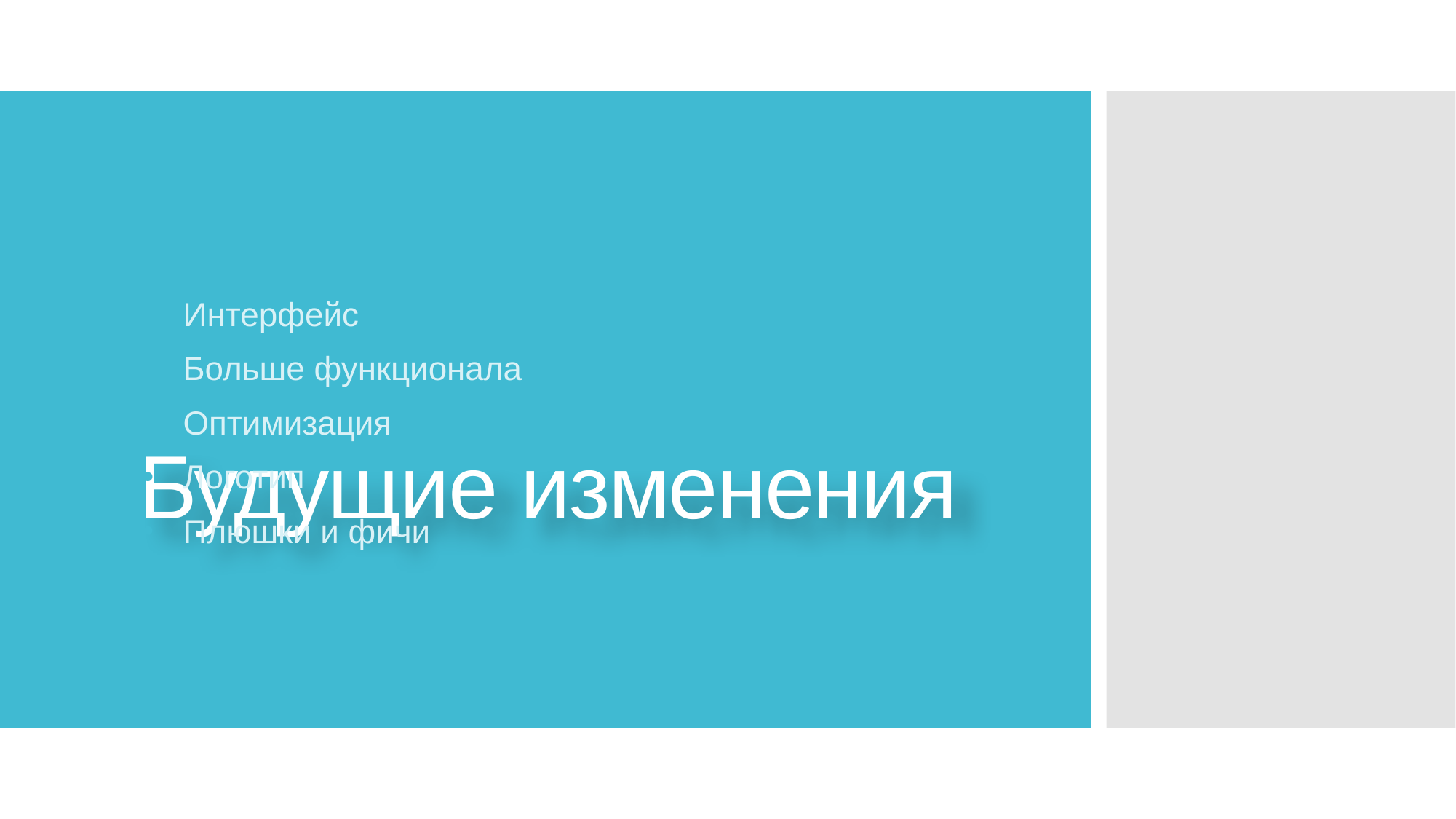

# Будущие изменения
Интерфейс
Больше функционала
Оптимизация
Логотип
Плюшки и фичи